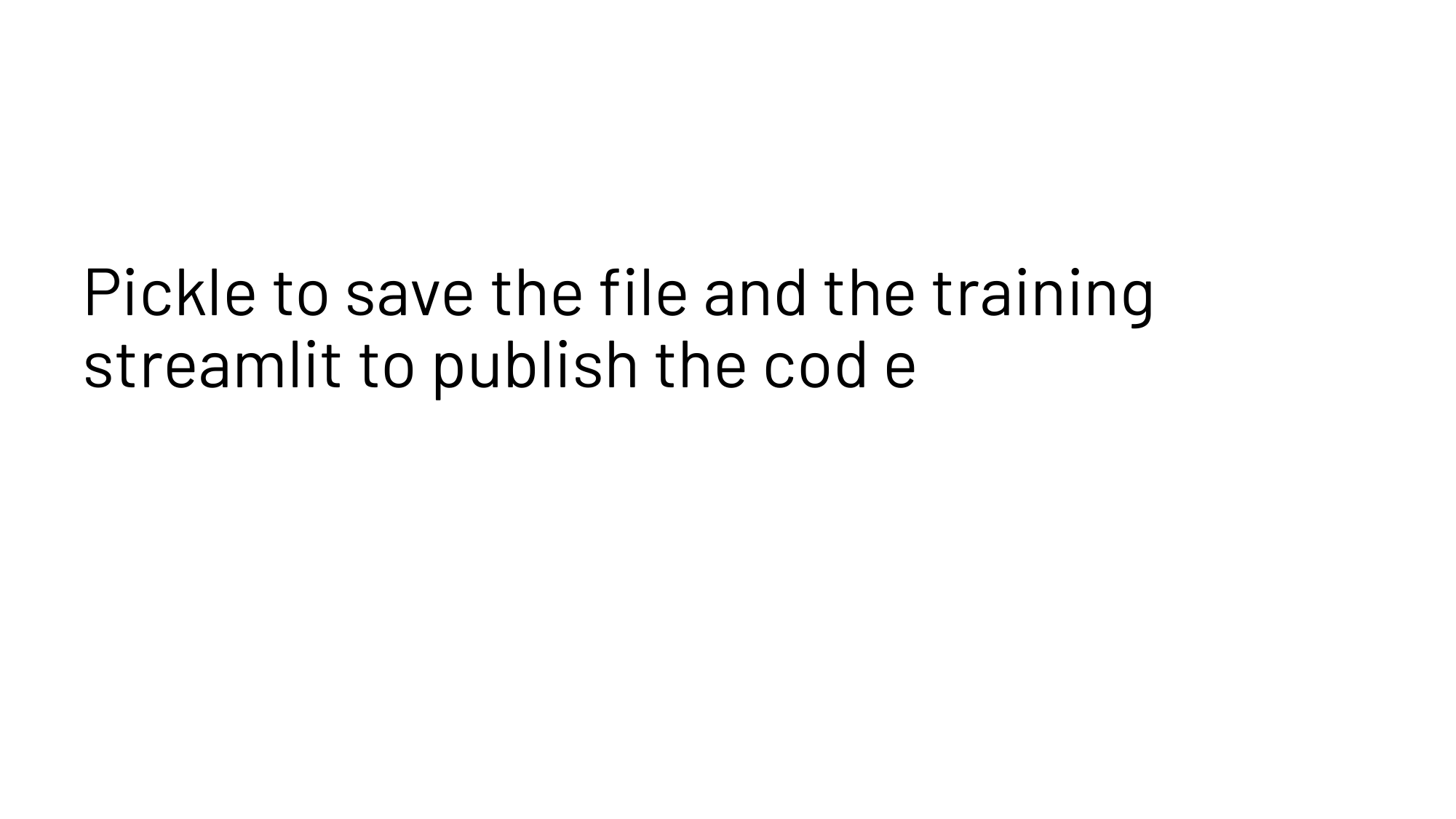

# Pickle to save the file and the training streamlit to publish the cod e